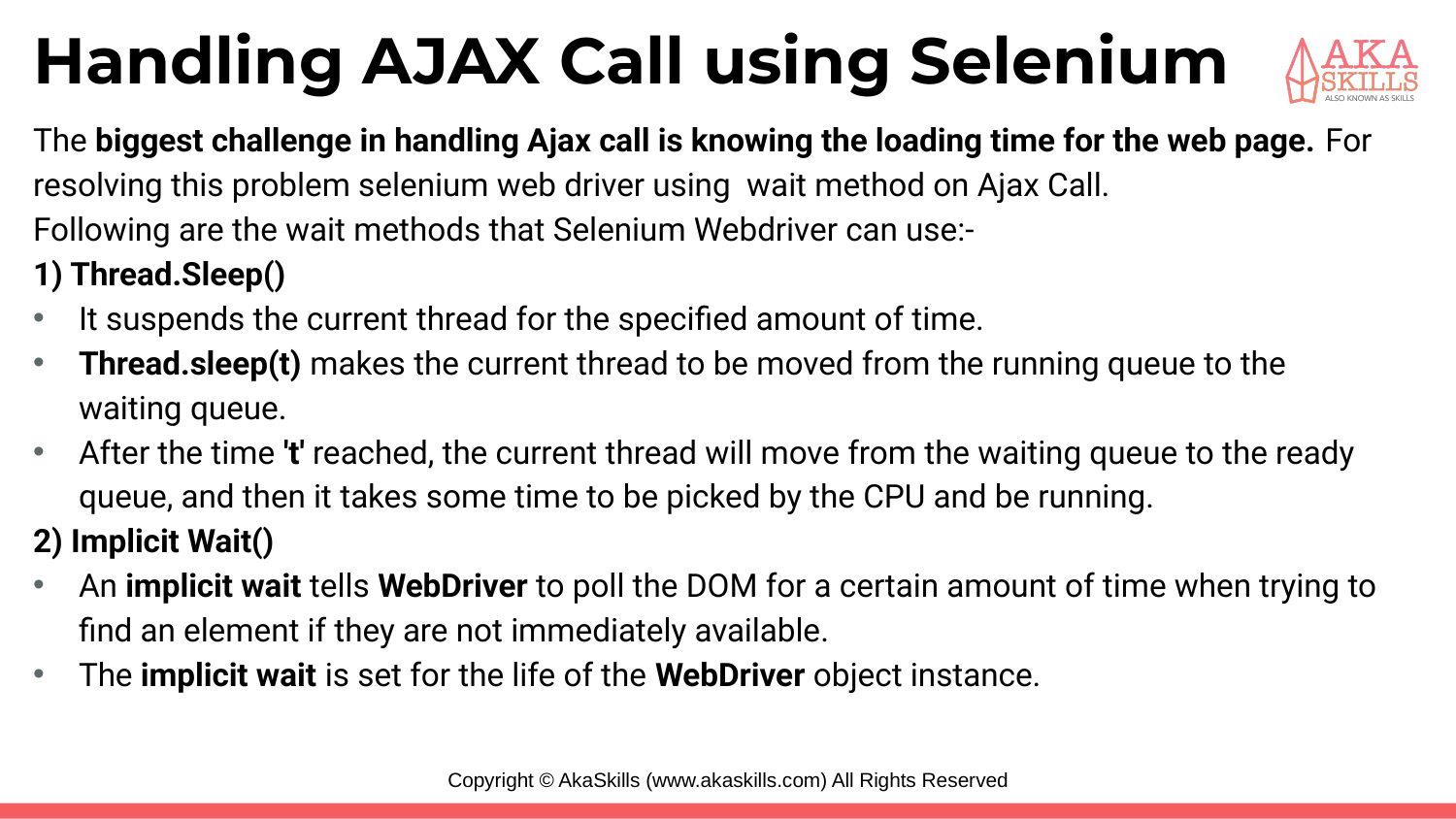

# Handling AJAX Call using Selenium
The biggest challenge in handling Ajax call is knowing the loading time for the web page. For resolving this problem selenium web driver using  wait method on Ajax Call.
Following are the wait methods that Selenium Webdriver can use:-
1) Thread.Sleep()
It suspends the current thread for the specified amount of time.
Thread.sleep(t) makes the current thread to be moved from the running queue to the waiting queue.
After the time 't' reached, the current thread will move from the waiting queue to the ready queue, and then it takes some time to be picked by the CPU and be running.
2) Implicit Wait()
An implicit wait tells WebDriver to poll the DOM for a certain amount of time when trying to find an element if they are not immediately available.
The implicit wait is set for the life of the WebDriver object instance.